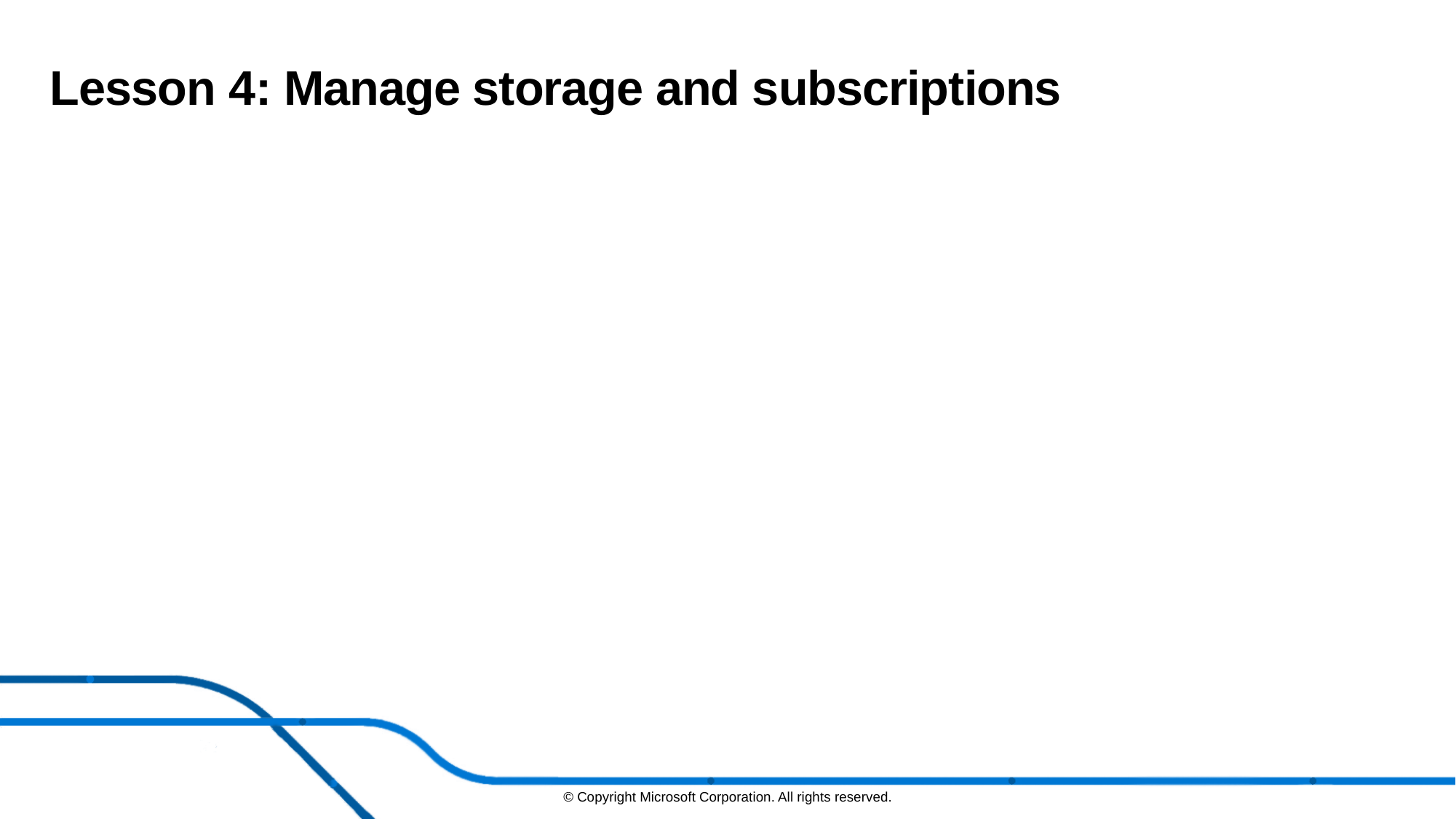

# Lesson 4: Manage storage and subscriptions